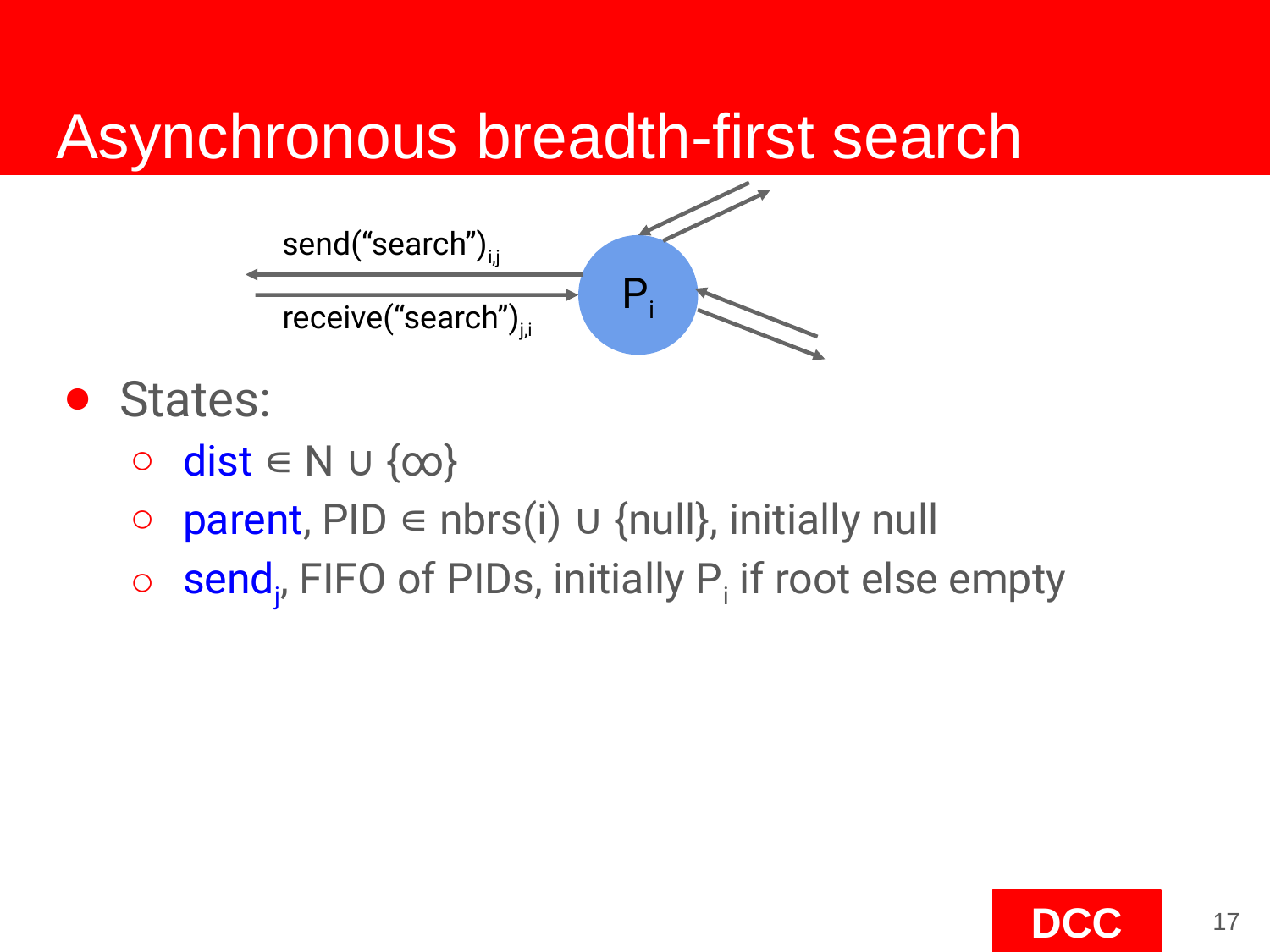

# Asynchronous breadth-first search
send(“search”)i,j
Pi
receive(“search”)j,i
States:
dist ∊ N ∪ {∞}
parent, PID ∊ nbrs(i) ∪ {null}, initially null
sendj, FIFO of PIDs, initially Pi if root else empty
17